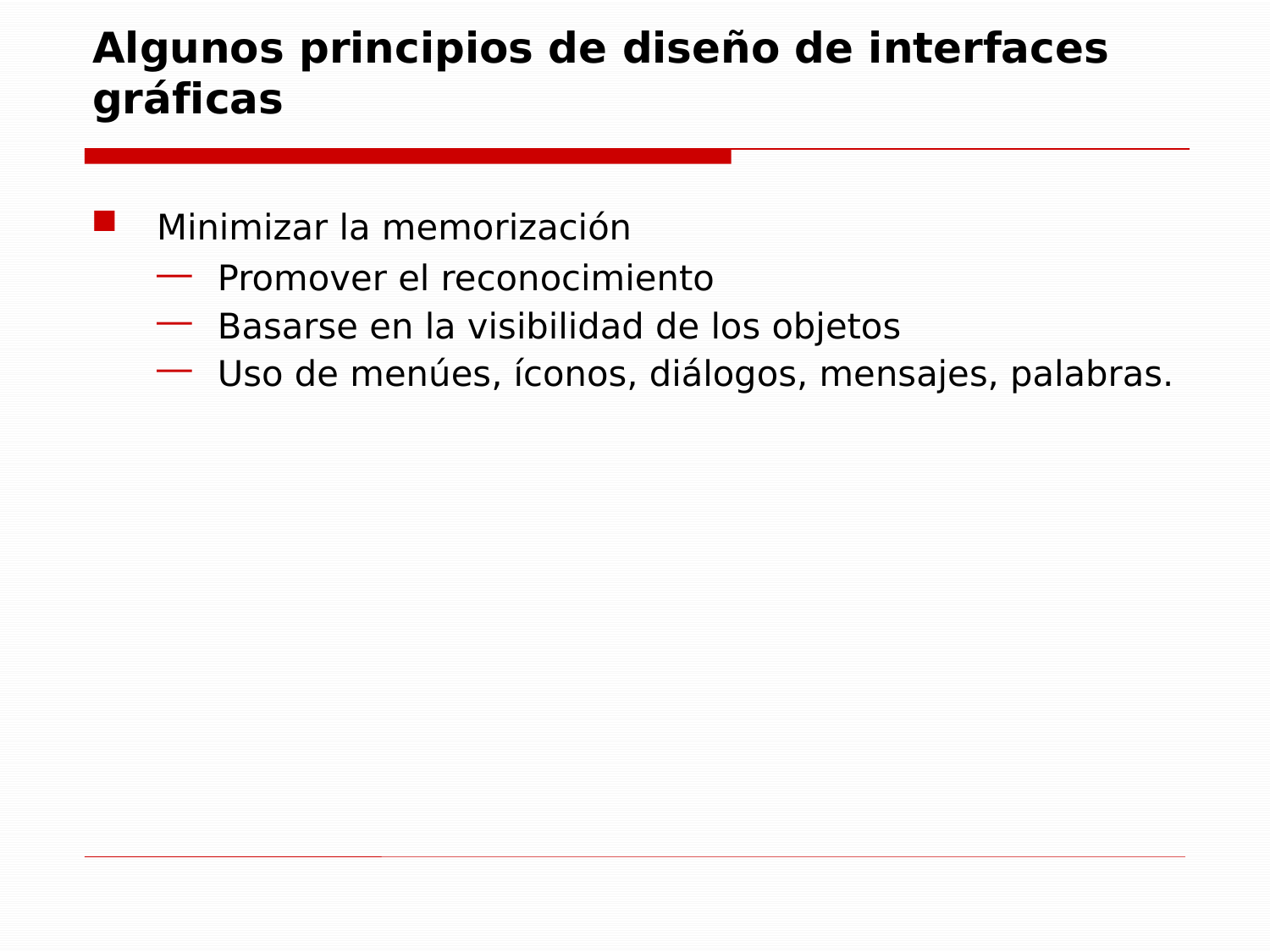

# Algunos principios de diseño de interfaces gráficas
Minimizar la memorización
Promover el reconocimiento
Basarse en la visibilidad de los objetos
Uso de menúes, íconos, diálogos, mensajes, palabras.